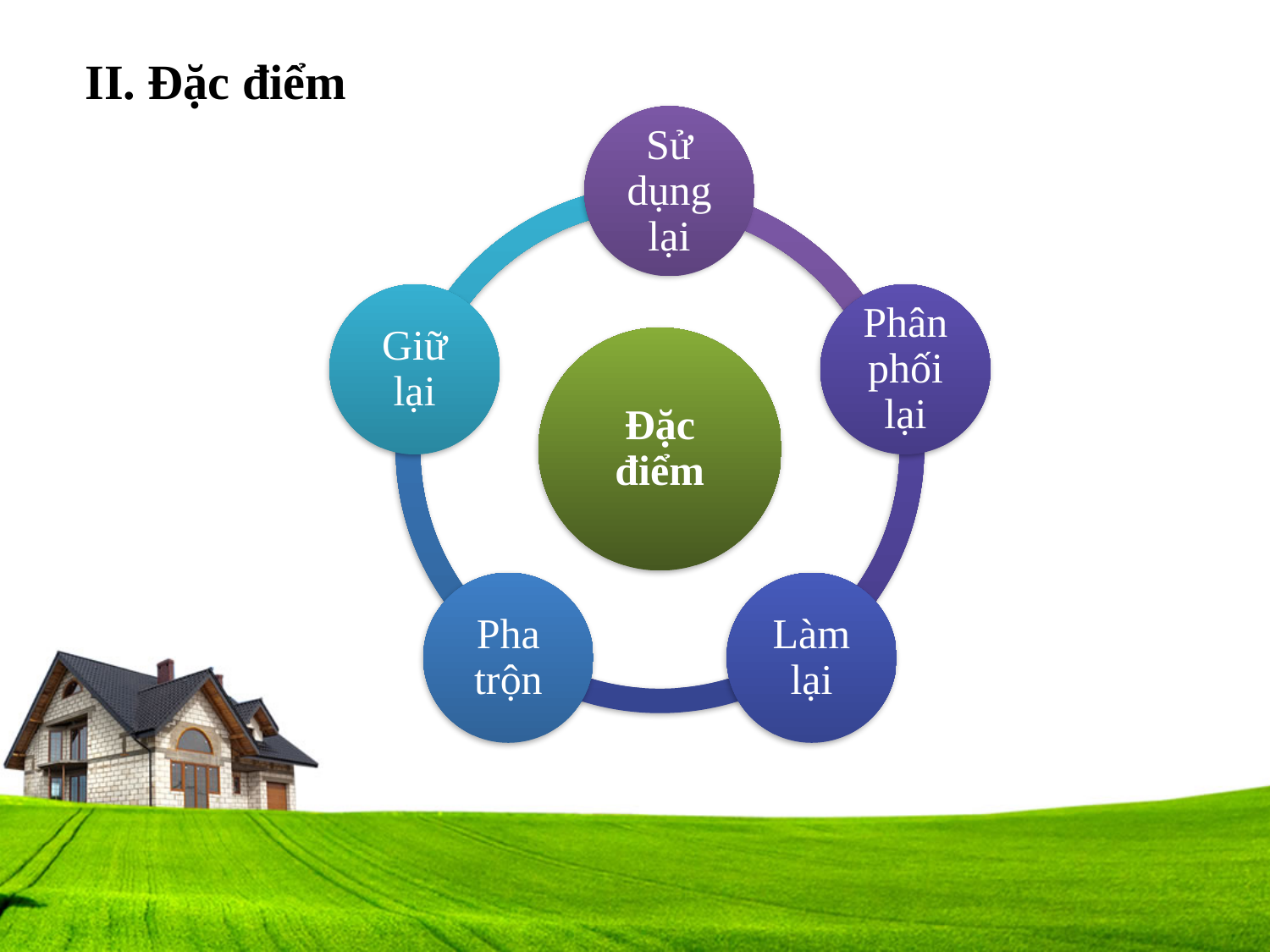

# II. Đặc điểm
Đặc điểm
Sử dụng lại
Phân phối lại
Làm lại
Pha trộn
Giữ lại